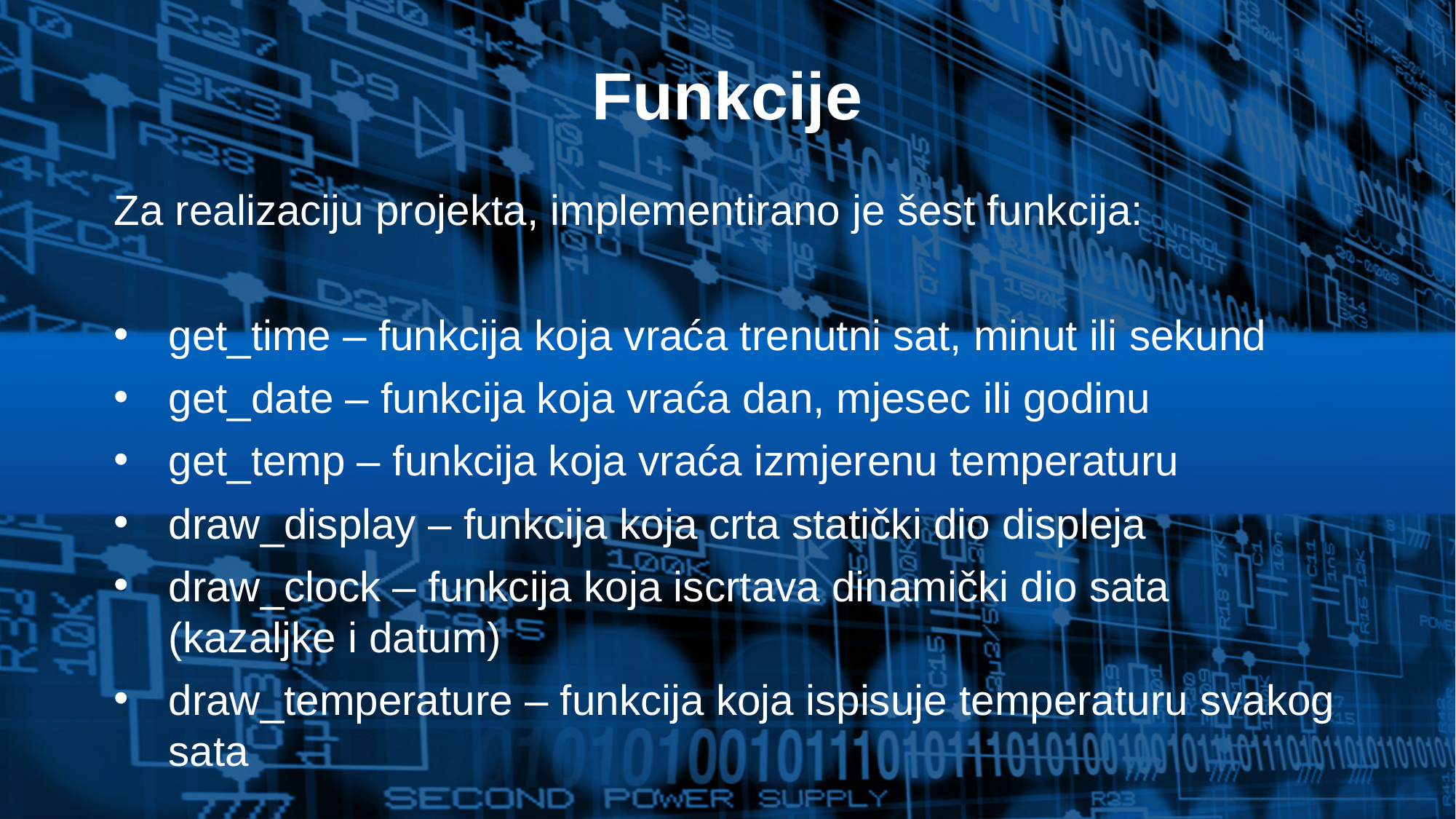

# Funkcije
Za realizaciju projekta, implementirano je šest funkcija:

get_time – funkcija koja vraća trenutni sat, minut ili sekund
get_date – funkcija koja vraća dan, mjesec ili godinu
get_temp – funkcija koja vraća izmjerenu temperaturu
draw_display – funkcija koja crta statički dio displeja
draw_clock – funkcija koja iscrtava dinamički dio sata (kazaljke i datum)
draw_temperature – funkcija koja ispisuje temperaturu svakog sata